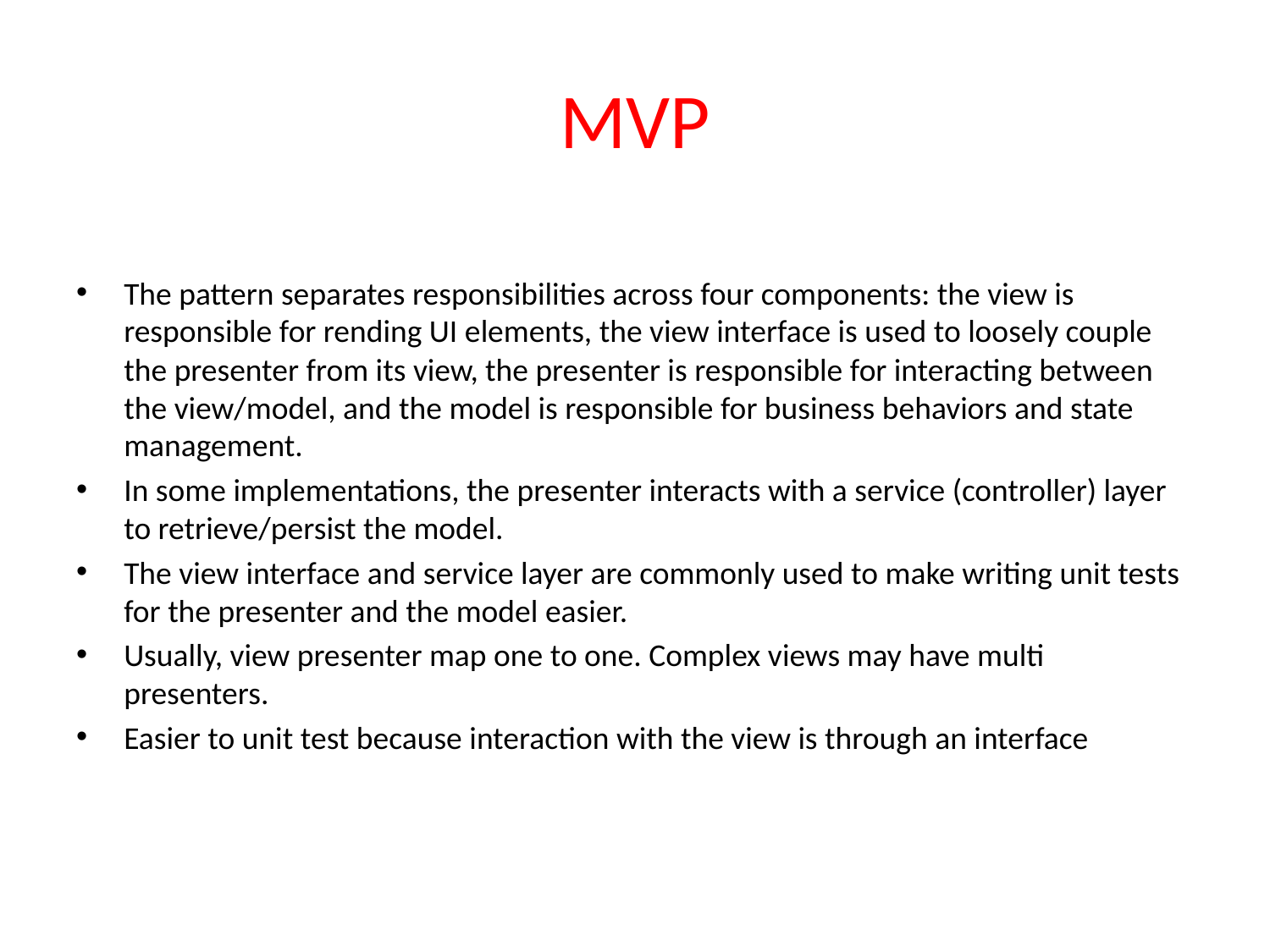

# MVP

The pattern separates responsibilities across four components: the view is responsible for rending UI elements, the view interface is used to loosely couple the presenter from its view, the presenter is responsible for interacting between the view/model, and the model is responsible for business behaviors and state management.
In some implementations, the presenter interacts with a service (controller) layer to retrieve/persist the model.
The view interface and service layer are commonly used to make writing unit tests for the presenter and the model easier.
Usually, view presenter map one to one. Complex views may have multi presenters.
Easier to unit test because interaction with the view is through an interface